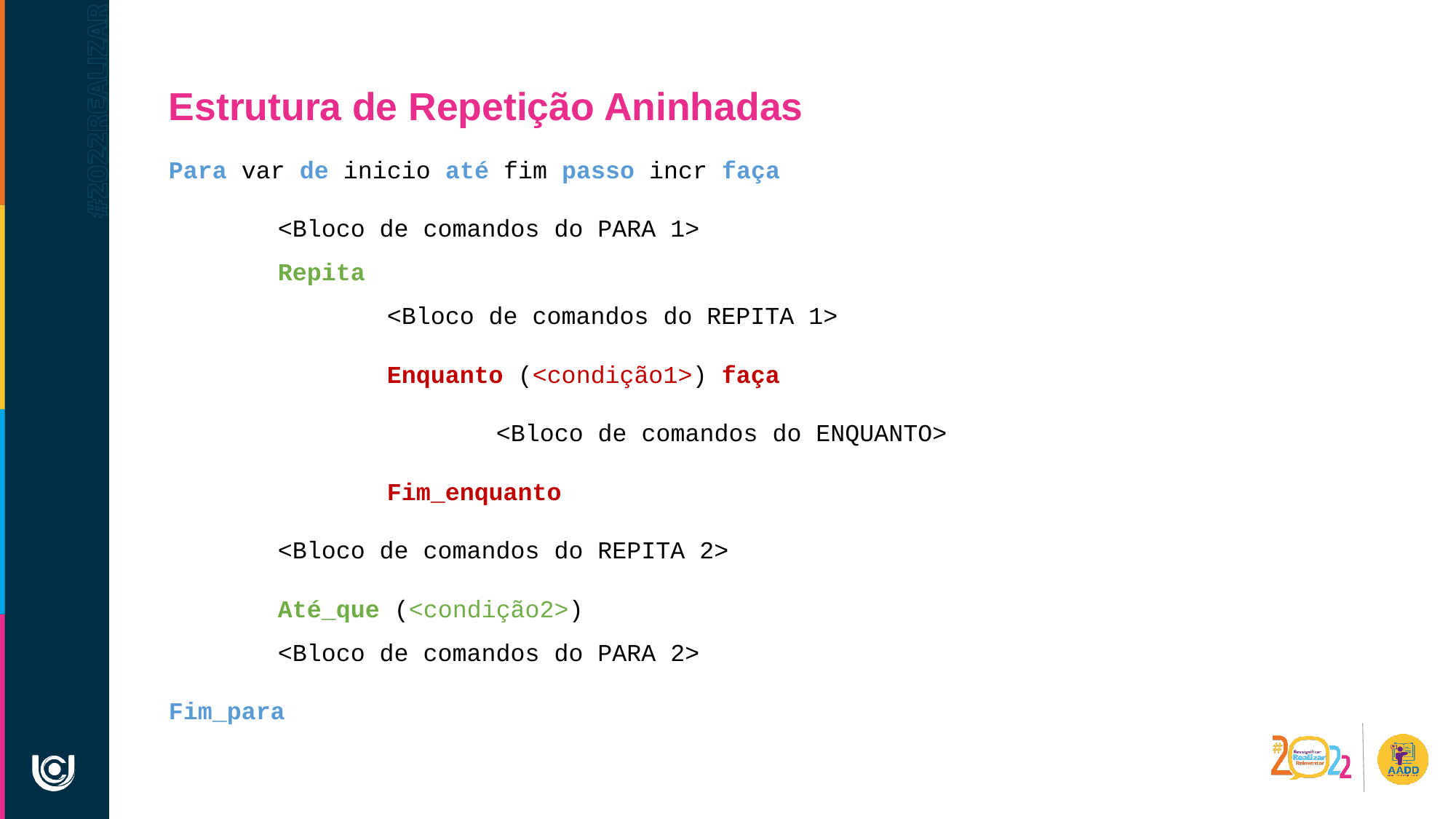

Estrutura de Repetição Aninhadas
Para var de inicio até fim passo incr faça
	<Bloco de comandos do PARA 1>
	Repita
		<Bloco de comandos do REPITA 1>
		Enquanto (<condição1>) faça
			<Bloco de comandos do ENQUANTO>
		Fim_enquanto
	<Bloco de comandos do REPITA 2>
	Até_que (<condição2>)
	<Bloco de comandos do PARA 2>
Fim_para